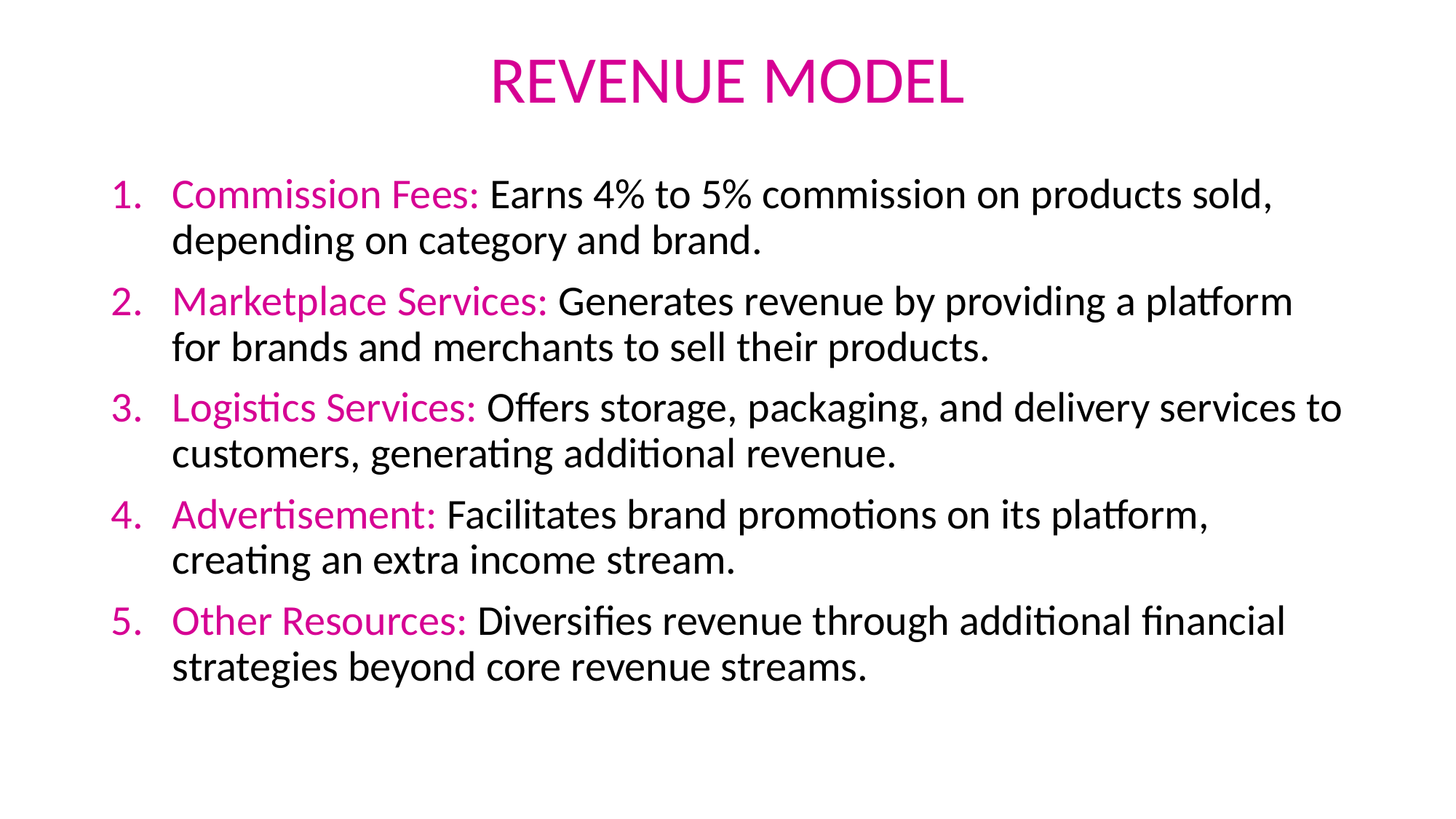

# REVENUE MODEL
Commission Fees: Earns 4% to 5% commission on products sold, depending on category and brand.
Marketplace Services: Generates revenue by providing a platform for brands and merchants to sell their products.
Logistics Services: Offers storage, packaging, and delivery services to customers, generating additional revenue.
Advertisement: Facilitates brand promotions on its platform, creating an extra income stream.
Other Resources: Diversifies revenue through additional financial strategies beyond core revenue streams.